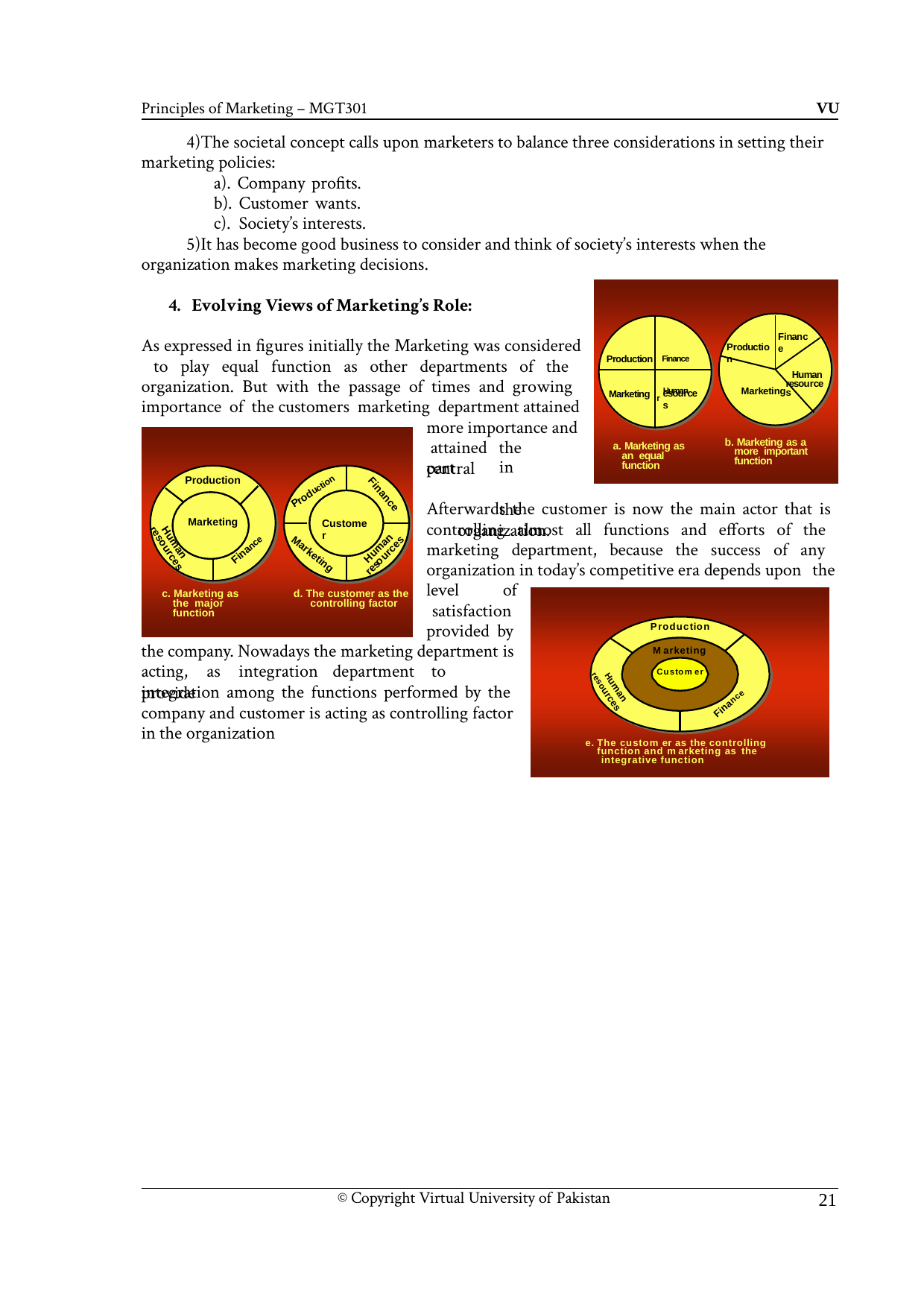

Principles of Marketing – MGT301	VU
The societal concept calls upon marketers to balance three considerations in setting their  marketing policies:
a). Company profits.  b). Customer wants.  c).  Society’s interests.
It has become good business to consider and think of society’s interests when the  organization makes marketing decisions.

4.   Evolving Views of Marketing’s Role:

Finance

As expressed in figures initially the Marketing was considered  to play equal function as other departments of the  organization. But with the passage of times and growing  importance  of  the customers  marketing  department attained

Production

Production    Finance
Human  resources

Marketing  r Human

Marketing

a. Marketing as an  equal function

esources

more importance and  attained   the   central

b. Marketing as a more  important function

part
in	the
organization.

Production

Production

Finance

Afterwards the customer is now the main actor that is  controlling almost all functions and efforts of the  marketing department, because the success of any  organization in today’s competitive era depends upon  the

Marketing

Customer

Human

Human

resources
Finance

res urces
Marketing

o

level	of

c. Marketing as the  major function
d. The customer as the  controlling factor

satisfaction  provided  by

Production  M arketing  Custom er

e. The custom er as the controlling  function and m arketing as the
integrative function

the company. Nowadays the marketing department is

acting,	as	integration	department	to	provide

integration among the functions performed by the  company and customer is acting as controlling factor  in the organization

Human

resources

Finance

© Copyright Virtual University of Pakistan
21